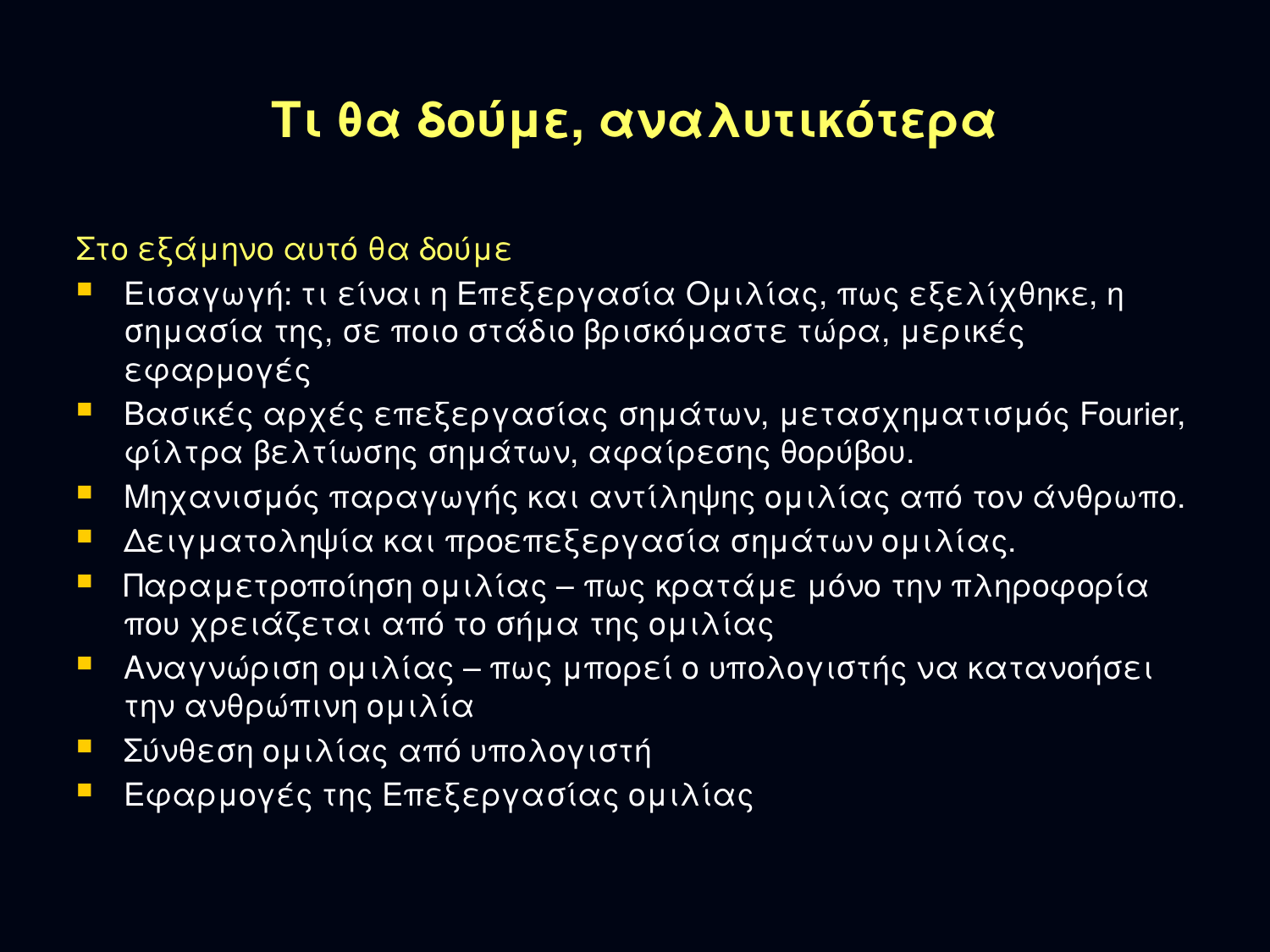

# Τι θα δούμε, αναλυτικότερα
Στο εξάμηνο αυτό θα δούμε
Εισαγωγή: τι είναι η Επεξεργασία Ομιλίας, πως εξελίχθηκε, η σημασία της, σε ποιο στάδιο βρισκόμαστε τώρα, μερικές εφαρμογές
Βασικές αρχές επεξεργασίας σημάτων, μετασχηματισμός Fourier, φίλτρα βελτίωσης σημάτων, αφαίρεσης θορύβου.
Μηχανισμός παραγωγής και αντίληψης ομιλίας από τον άνθρωπο.
Δειγματοληψία και προεπεξεργασία σημάτων ομιλίας.
Παραμετροποίηση ομιλίας – πως κρατάμε μόνο την πληροφορία που χρειάζεται από το σήμα της ομιλίας
Αναγνώριση ομιλίας – πως μπορεί ο υπολογιστής να κατανοήσει την ανθρώπινη ομιλία
Σύνθεση ομιλίας από υπολογιστή
Εφαρμογές της Επεξεργασίας ομιλίας